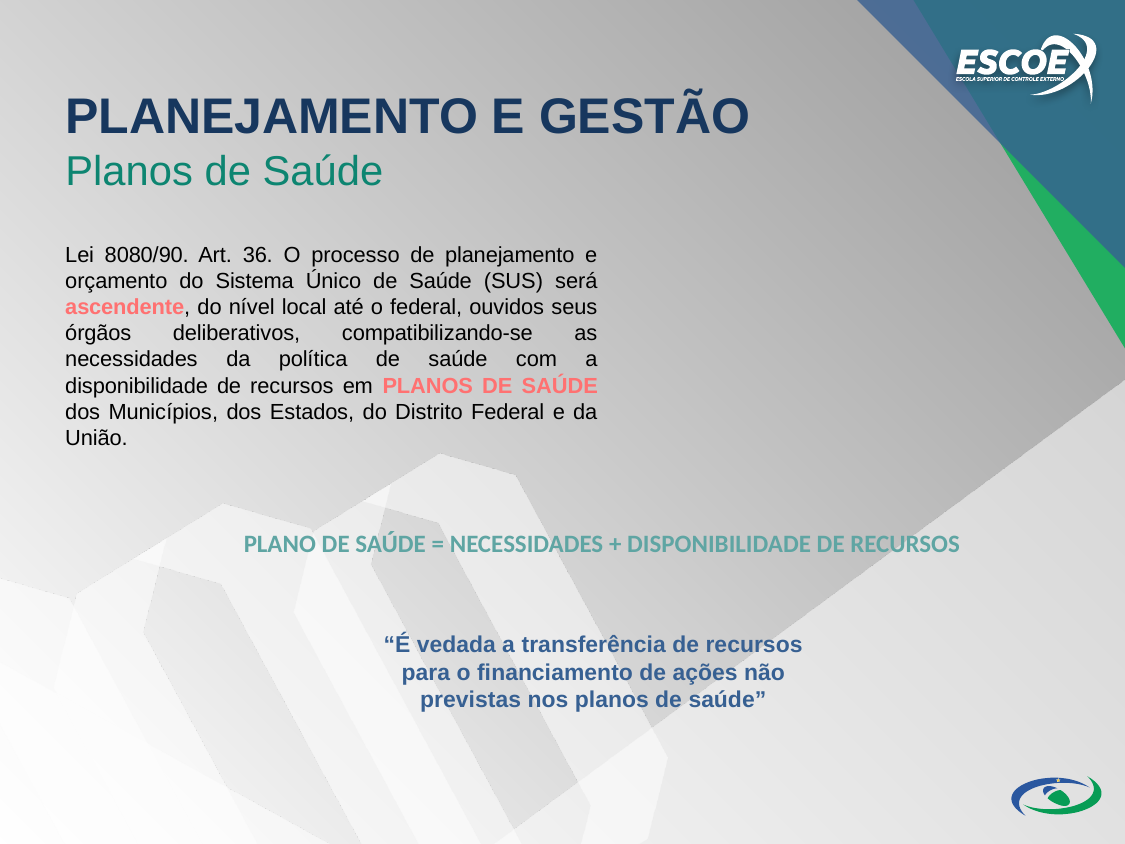

PLANEJAMENTO E GESTÃO
Planos de Saúde
Lei 8080/90. Art. 36. O processo de planejamento e orçamento do Sistema Único de Saúde (SUS) será ascendente, do nível local até o federal, ouvidos seus órgãos deliberativos, compatibilizando-se as necessidades da política de saúde com a disponibilidade de recursos em PLANOS DE SAÚDE dos Municípios, dos Estados, do Distrito Federal e da União.
PLANO DE SAÚDE = NECESSIDADES + DISPONIBILIDADE DE RECURSOS
“É vedada a transferência de recursos para o financiamento de ações não previstas nos planos de saúde”